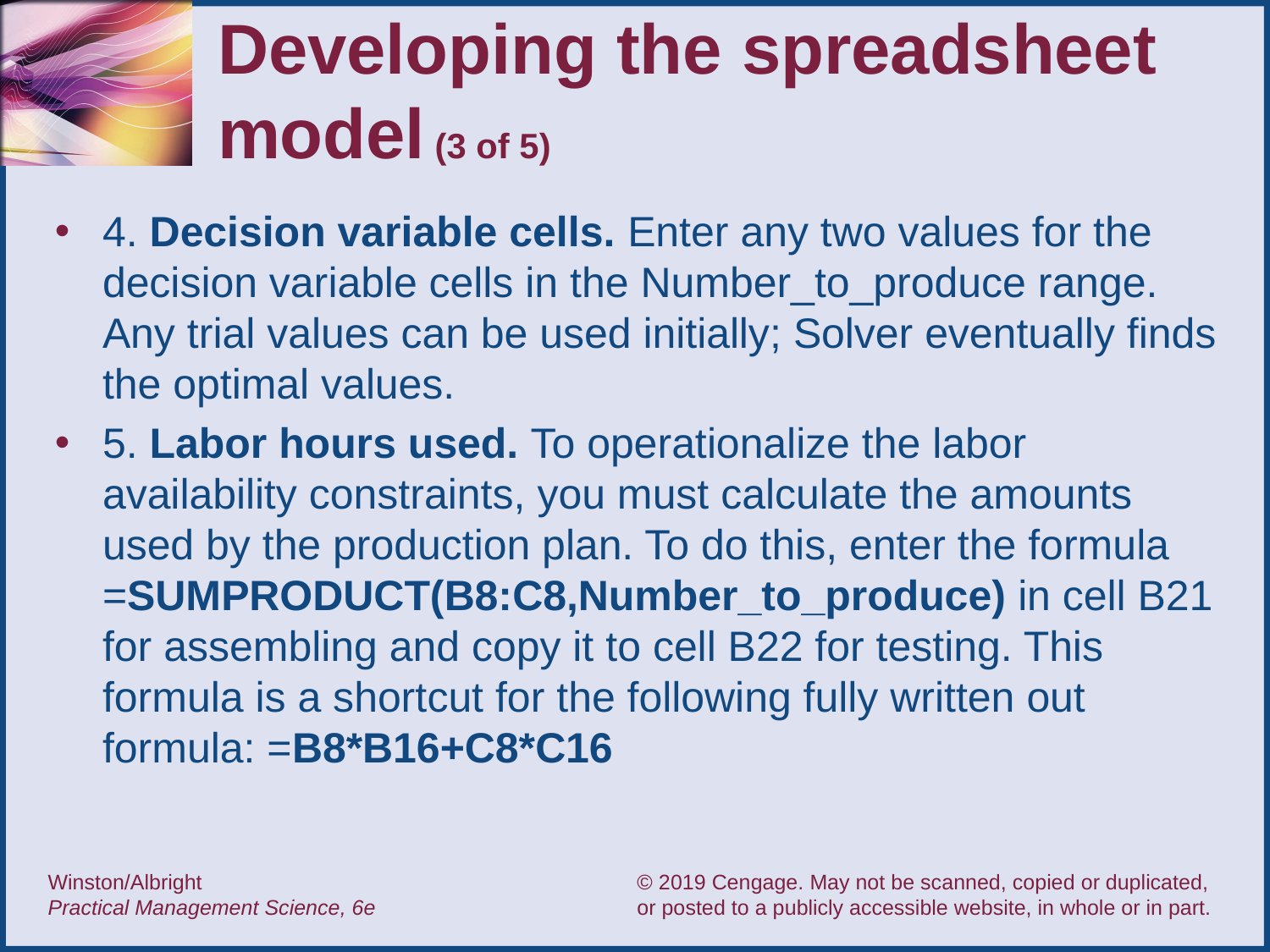

# Developing the spreadsheet model (3 of 5)
4. Decision variable cells. Enter any two values for the decision variable cells in the Number_to_produce range. Any trial values can be used initially; Solver eventually finds the optimal values.
5. Labor hours used. To operationalize the labor availability constraints, you must calculate the amounts used by the production plan. To do this, enter the formula =SUMPRODUCT(B8:C8,Number_to_produce) in cell B21 for assembling and copy it to cell B22 for testing. This formula is a shortcut for the following fully written out formula: =B8*B16+C8*C16